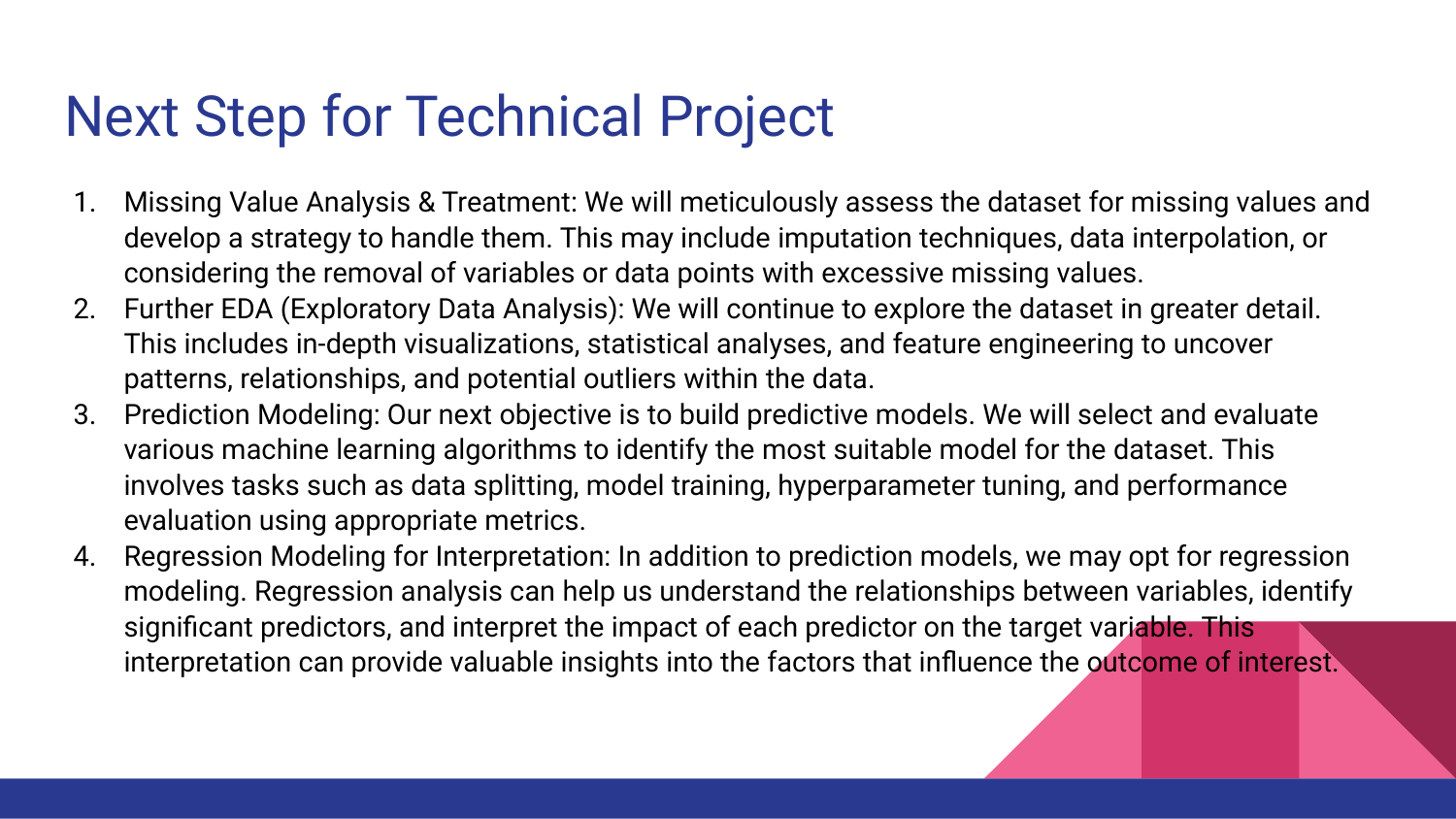

# Next Step for Technical Project
Missing Value Analysis & Treatment: We will meticulously assess the dataset for missing values and develop a strategy to handle them. This may include imputation techniques, data interpolation, or considering the removal of variables or data points with excessive missing values.
Further EDA (Exploratory Data Analysis): We will continue to explore the dataset in greater detail. This includes in-depth visualizations, statistical analyses, and feature engineering to uncover patterns, relationships, and potential outliers within the data.
Prediction Modeling: Our next objective is to build predictive models. We will select and evaluate various machine learning algorithms to identify the most suitable model for the dataset. This involves tasks such as data splitting, model training, hyperparameter tuning, and performance evaluation using appropriate metrics.
Regression Modeling for Interpretation: In addition to prediction models, we may opt for regression modeling. Regression analysis can help us understand the relationships between variables, identify significant predictors, and interpret the impact of each predictor on the target variable. This interpretation can provide valuable insights into the factors that influence the outcome of interest.